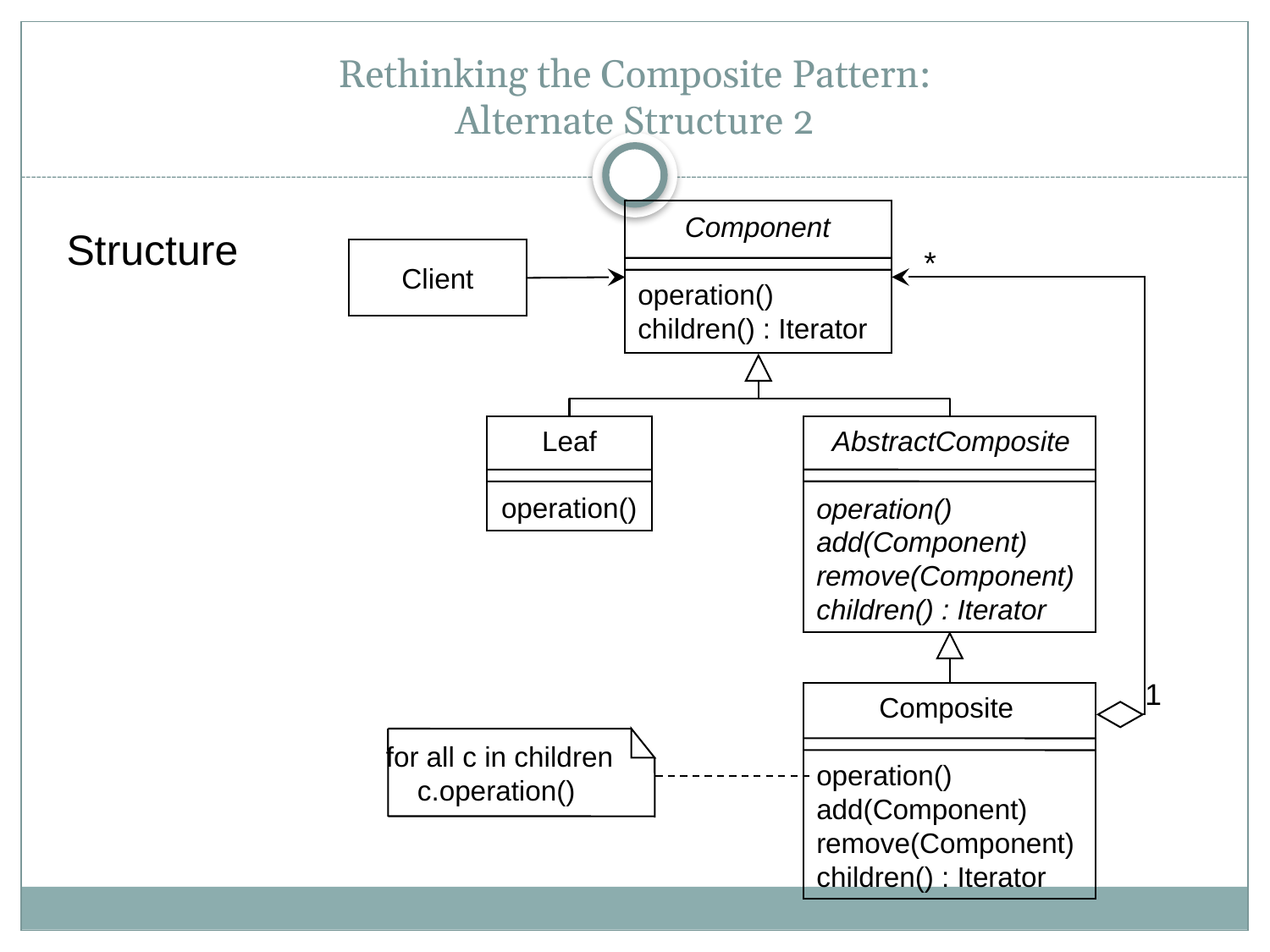

# Rethinking the Composite Pattern: Alternate Structure 2
      Component

operation()
children() : Iterator
*
Client

Leaf
operation()

  AbstractComposite

operation()
add(Component)
remove(Component)
children() : Iterator

1
        Composite

operation()
add(Component)
remove(Component)
children() : Iterator

for all c in children
    c.operation()

Structure